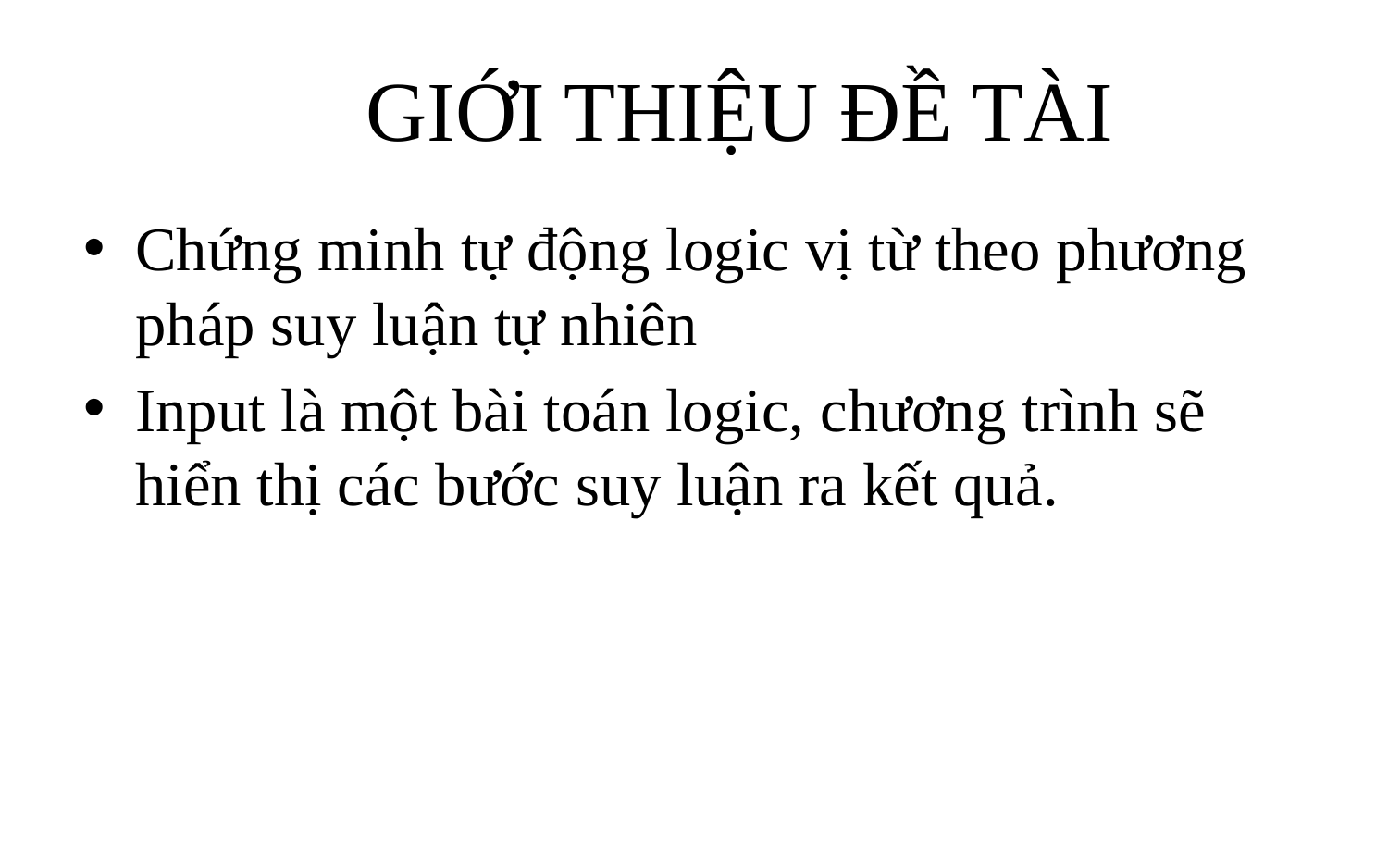

# GIỚI THIỆU ĐỀ TÀI
Chứng minh tự động logic vị từ theo phương pháp suy luận tự nhiên
Input là một bài toán logic, chương trình sẽ hiển thị các bước suy luận ra kết quả.